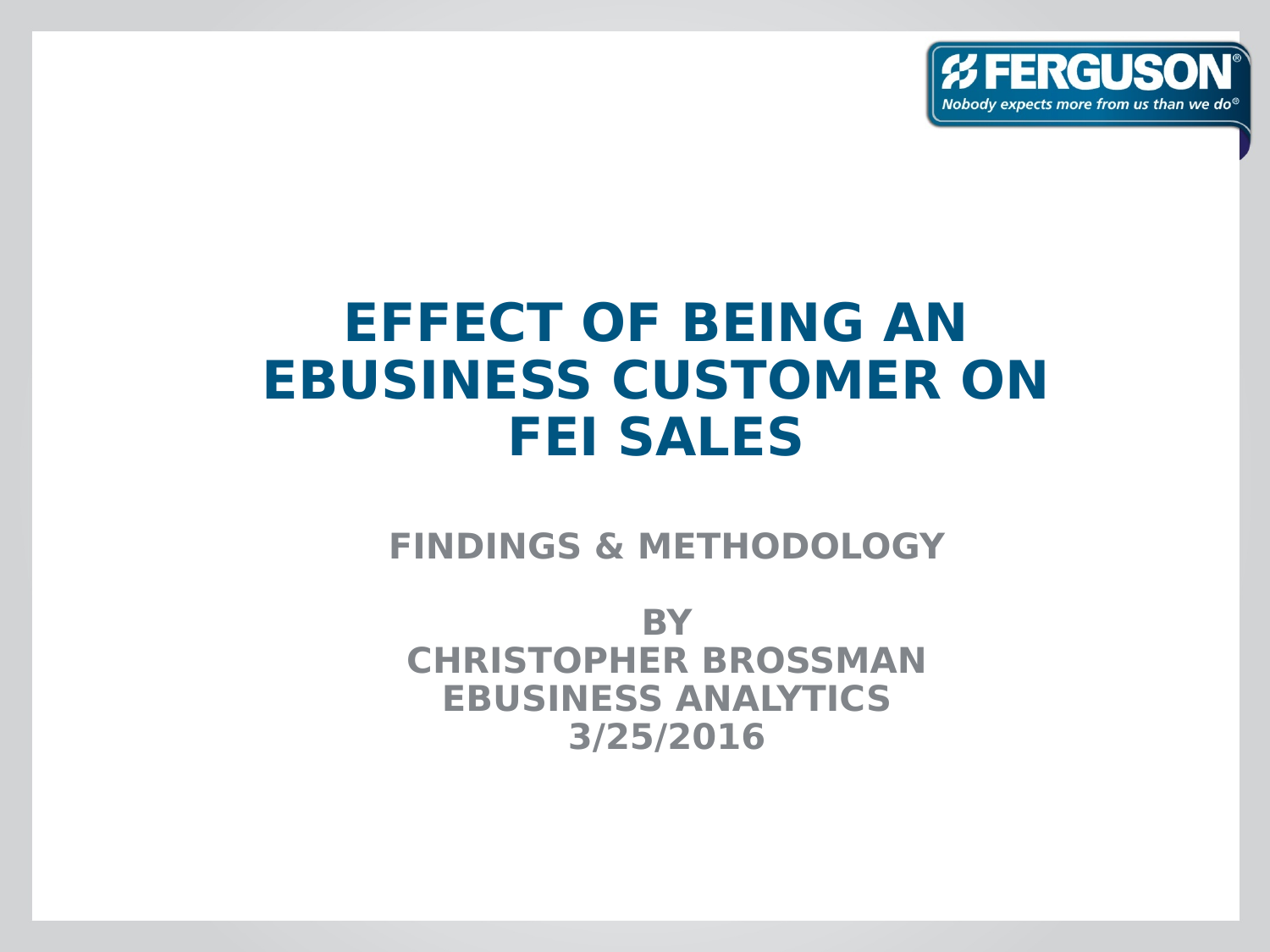

# Effect of being an ebusiness customer on fei sales
Findings & Methodology

By
Christopher Brossman
Ebusiness analytics
3/25/2016